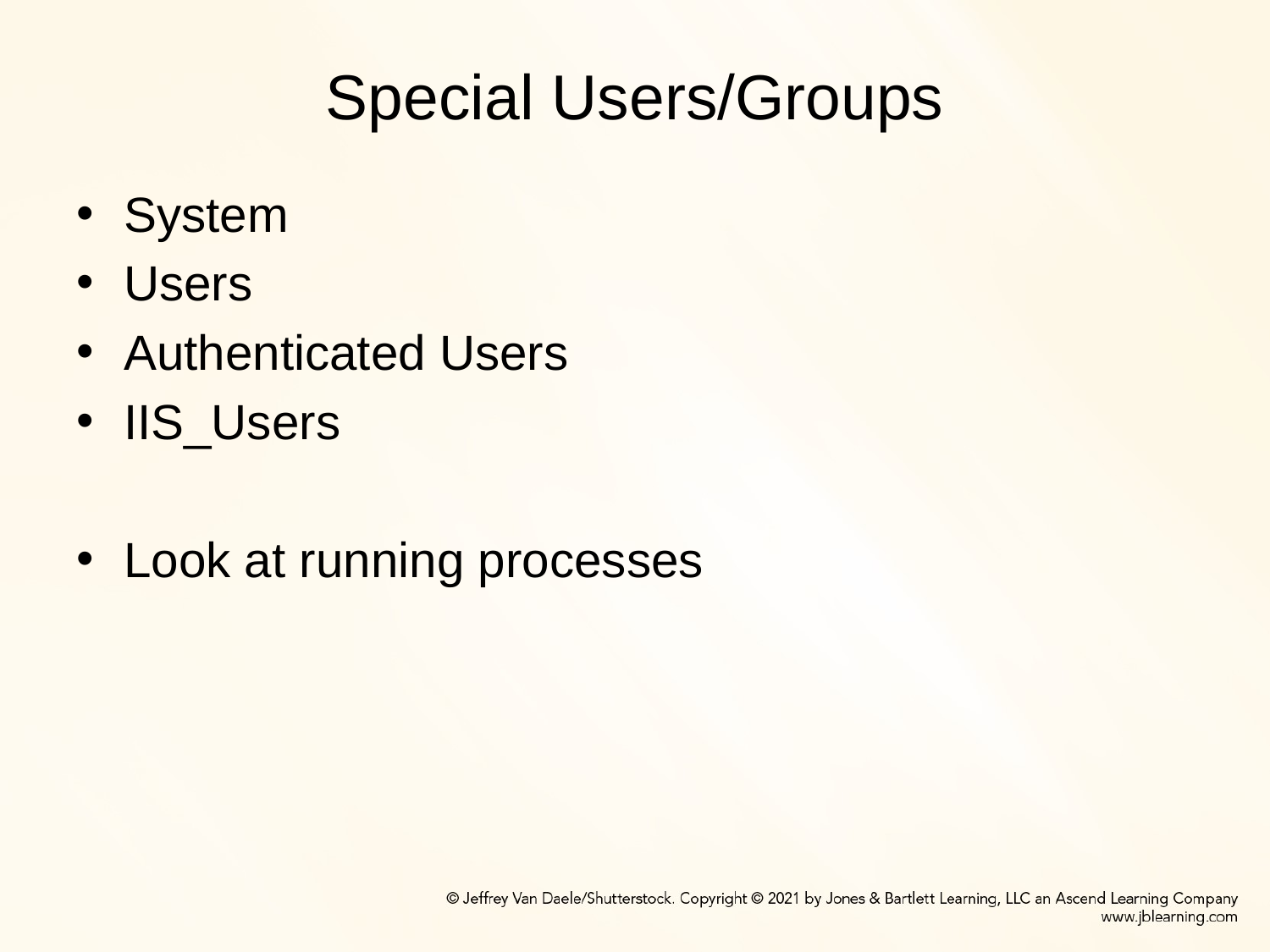

# Special Users/Groups
System
Users
Authenticated Users
IIS_Users

Look at running processes